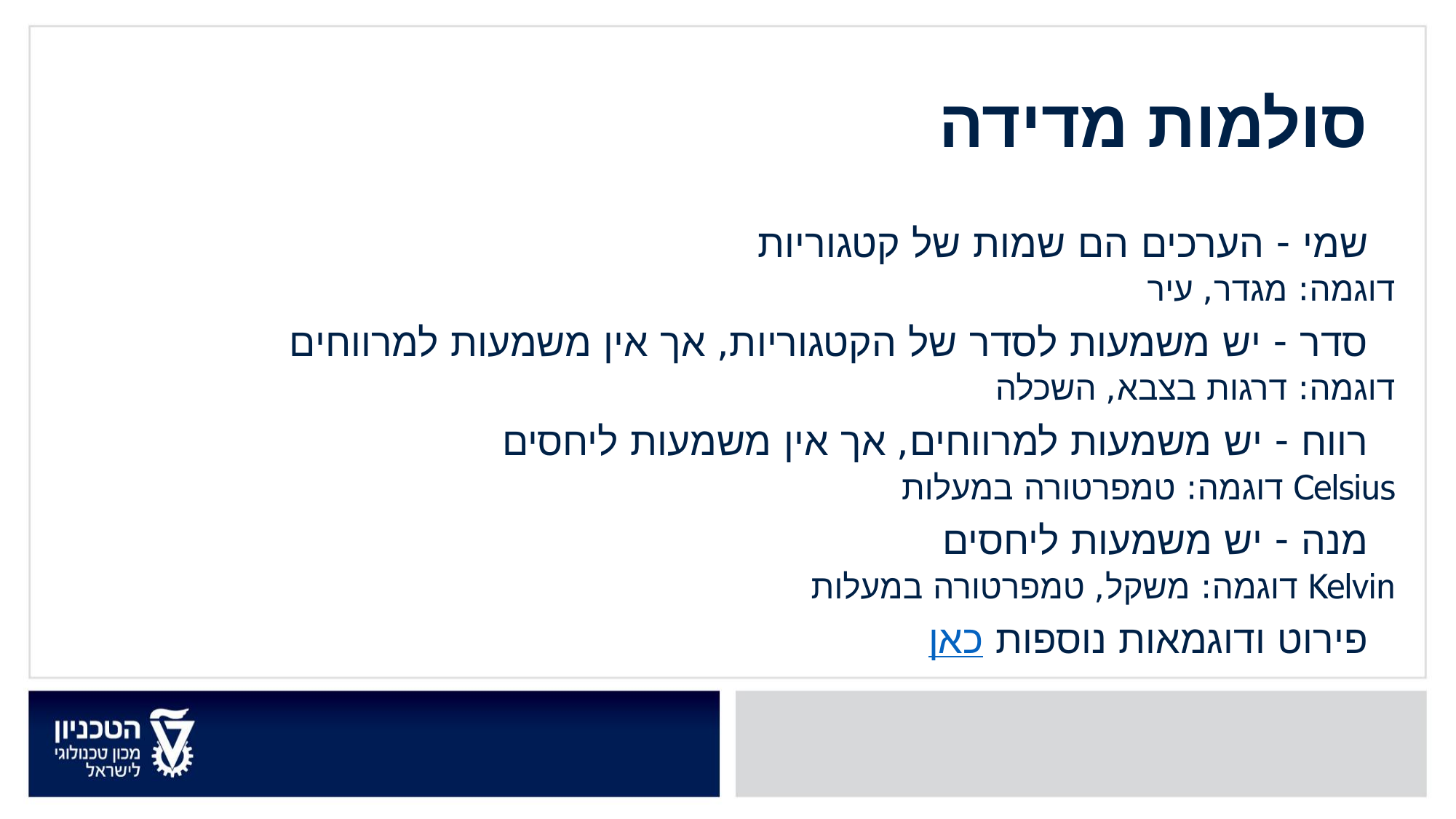

סולמות מדידה
שמי - הערכים הם שמות של קטגוריות
דוגמה: מגדר, עיר
סדר - יש משמעות לסדר של הקטגוריות, אך אין משמעות למרווחים
דוגמה: דרגות בצבא, השכלה
רווח - יש משמעות למרווחים, אך אין משמעות ליחסים
דוגמה: טמפרטורה במעלות Celsius
מנה - יש משמעות ליחסים
דוגמה: משקל, טמפרטורה במעלות Kelvin
פירוט ודוגמאות נוספות כאן